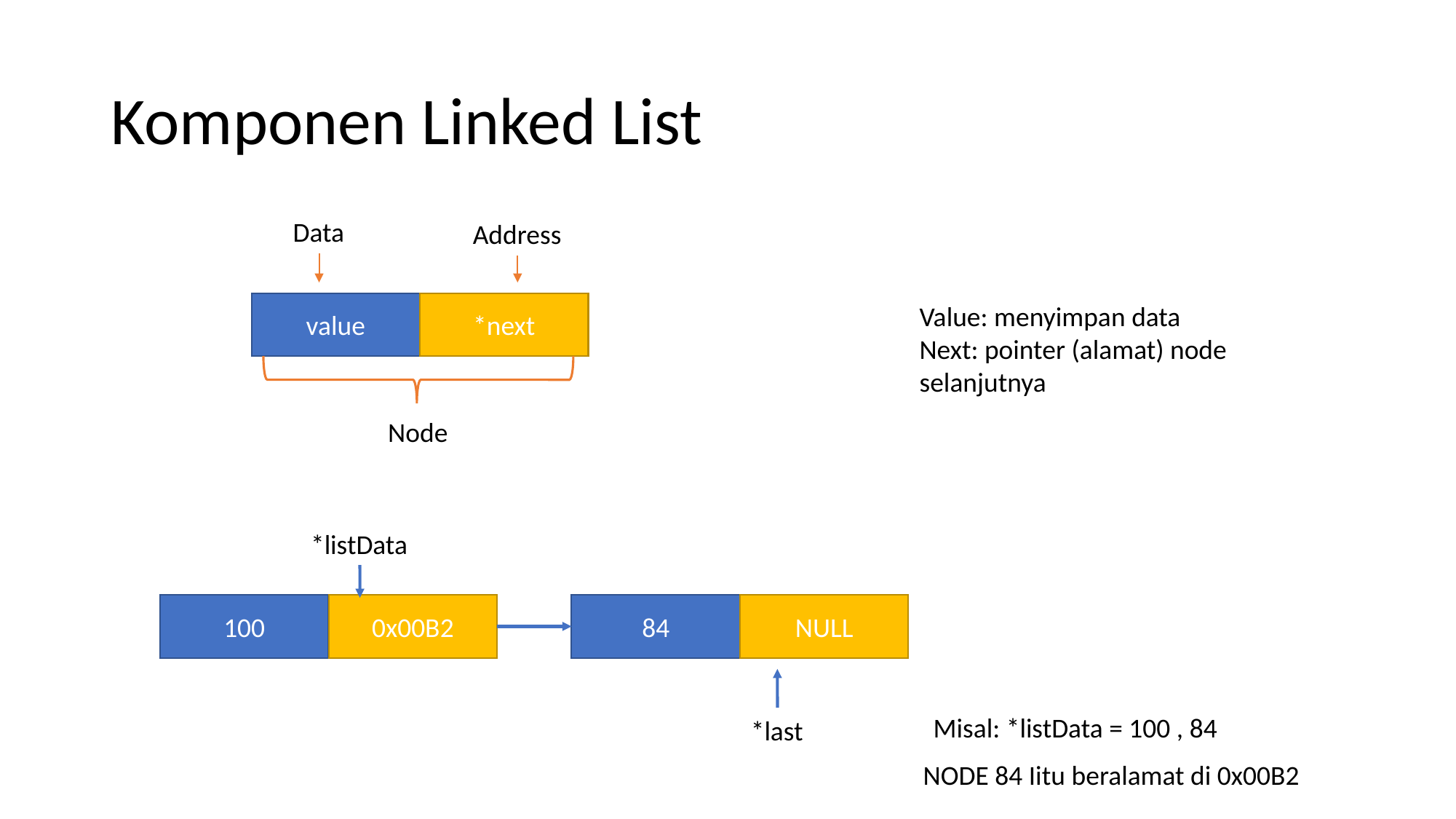

# Komponen Linked List
Data
Address

value
*next
Value: menyimpan data
Next: pointer (alamat) node selanjutnya
Node
*listData
100
0x00B2
84
NULL
*last
Misal: *listData = 100 , 84
NODE 84 Iitu beralamat di 0x00B2